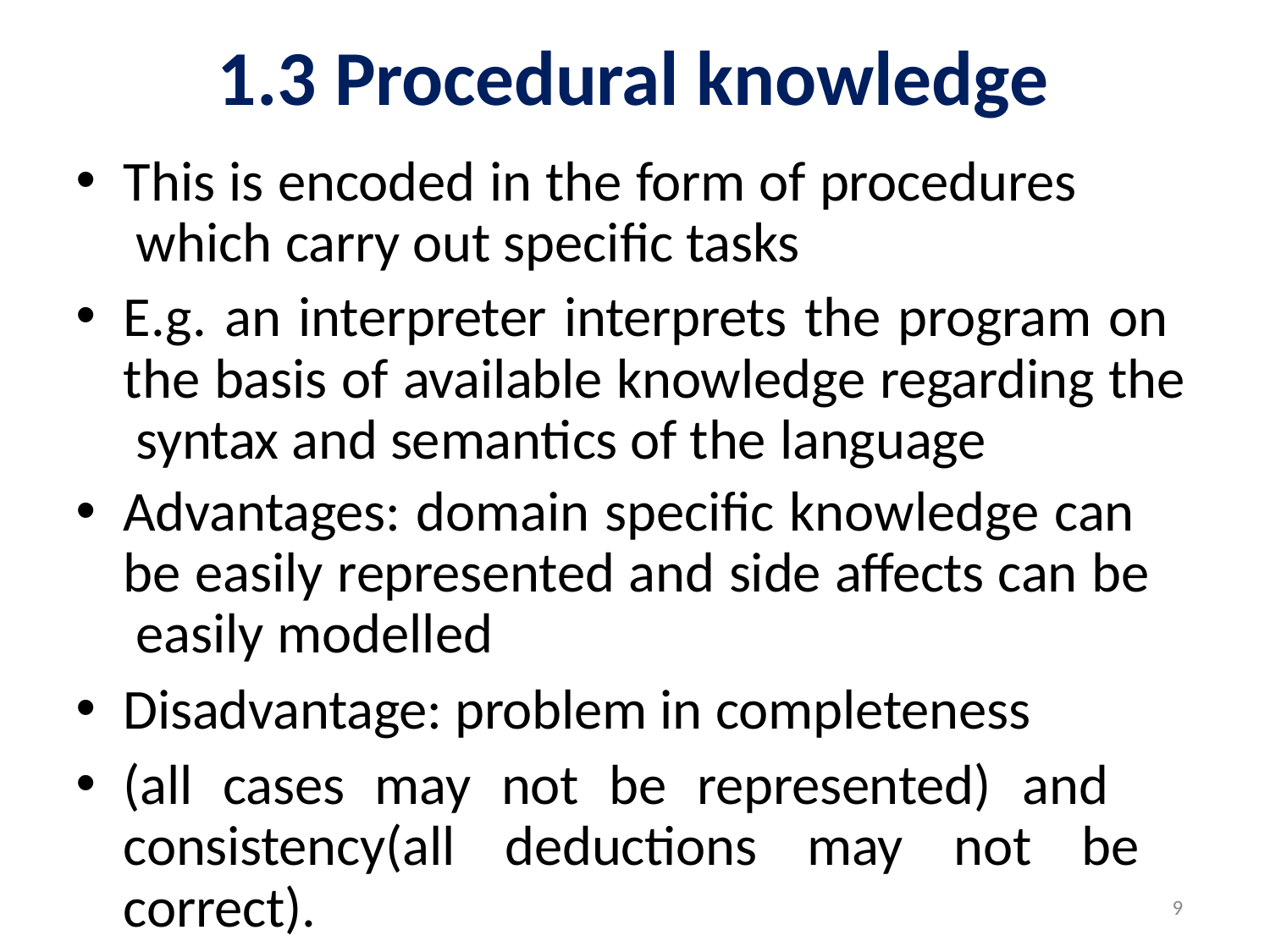

# 1.3 Procedural knowledge
This is encoded in the form of procedures  which carry out specific tasks
E.g. an interpreter interprets the program on  the basis of available knowledge regarding the  syntax and semantics of the language
Advantages: domain specific knowledge can  be easily represented and side affects can be  easily modelled
Disadvantage: problem in completeness
(all cases may not be represented) and  consistency(all deductions may not be correct).
9